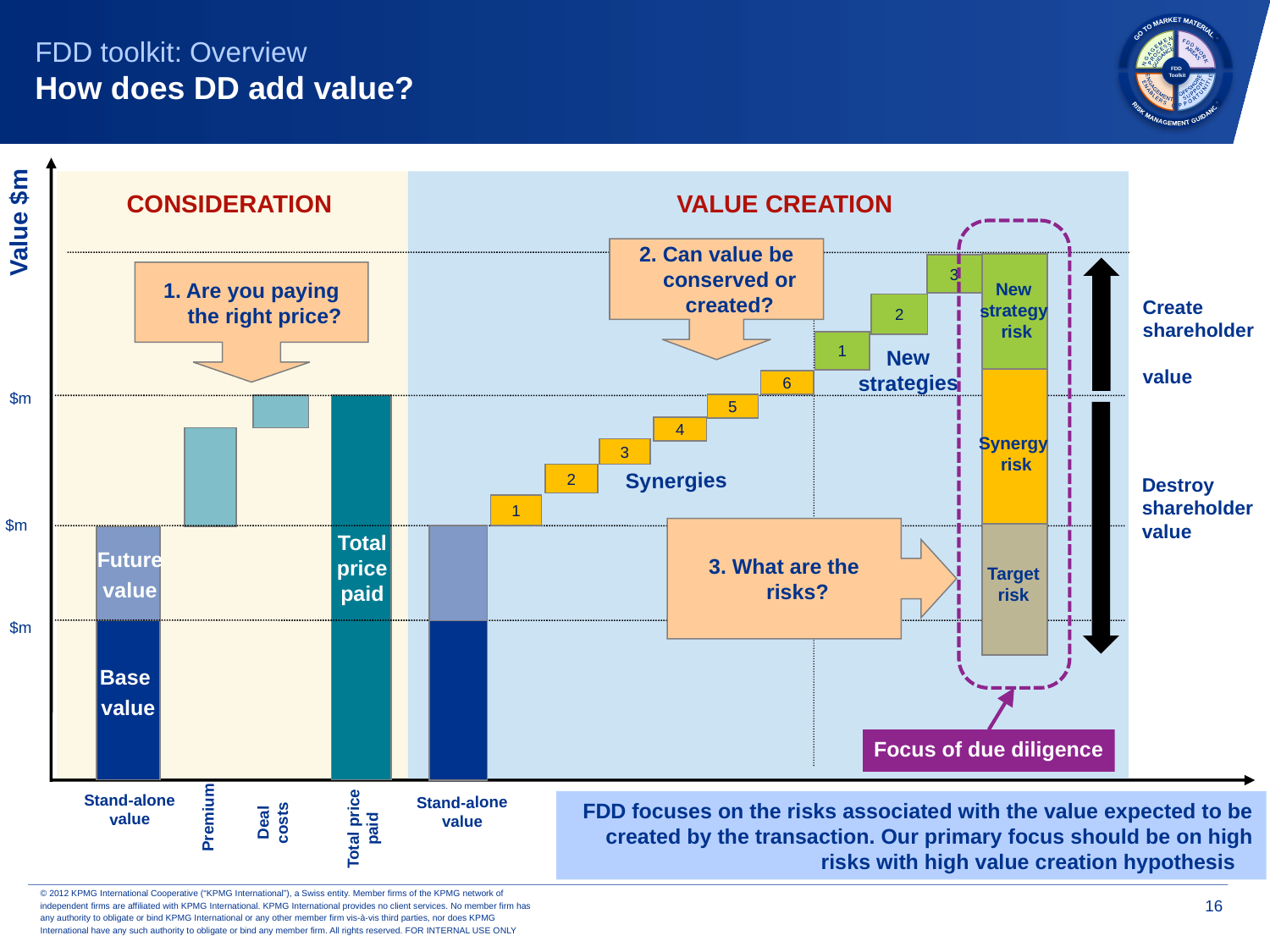

GO TO MARKET MATERIALS

RISK MANAGEMENT GUIDANCE

∗
FDD WORK
AREAS
ENGAGEMENT
PROCESS
GUIDANCE

FDD
Toolkit
OFFSHORE
SUPPORT
OPPORTUNITIES
ENGAGEMENT
ENABLERS

∗
# FDD toolkit: Overview How does DD add value?

VALUE CREATION
CONSIDERATION
Value $m
2. Can value be conserved or created?

3

1. Are you paying the right price?
New
strategy
risk
Create
shareholder
value
2
[MOCK DATA]
1
New strategies

6
$m
5

4
Synergy
risk

3
Synergies
2
Destroy
shareholder
value
1
$m
3. What are the risks?
Total price paid

Future
value
Target
risk
$m

Base
value
Focus of due diligence

Stand-alone value
Stand-alone value
FDD focuses on the risks associated with the value expected to be created by the transaction. Our primary focus should be on high risks with high value creation hypothesis
Deal costs
Premium
Total price paid